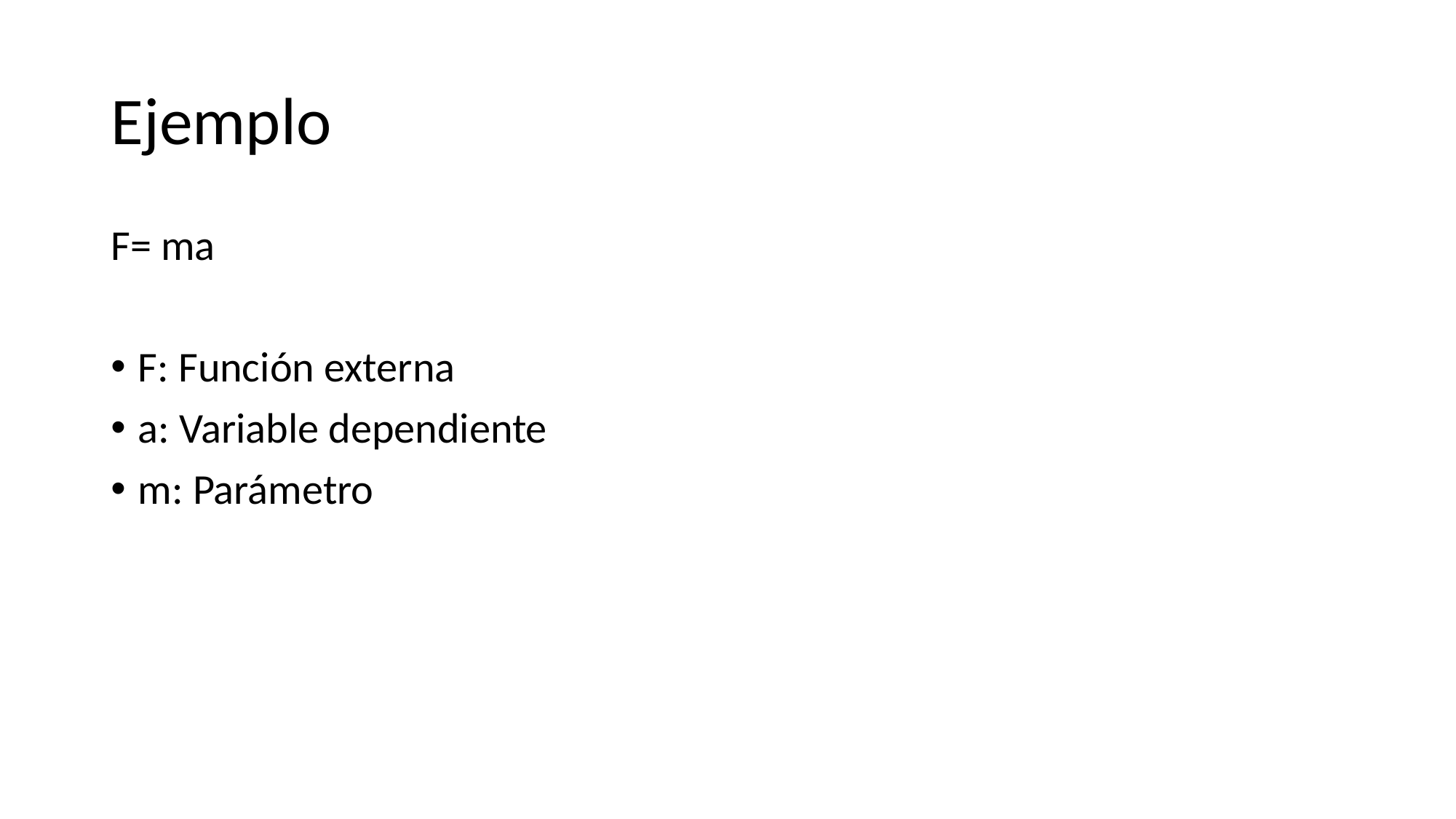

# Ejemplo
F= ma

F: Función externa
a: Variable dependiente
m: Parámetro